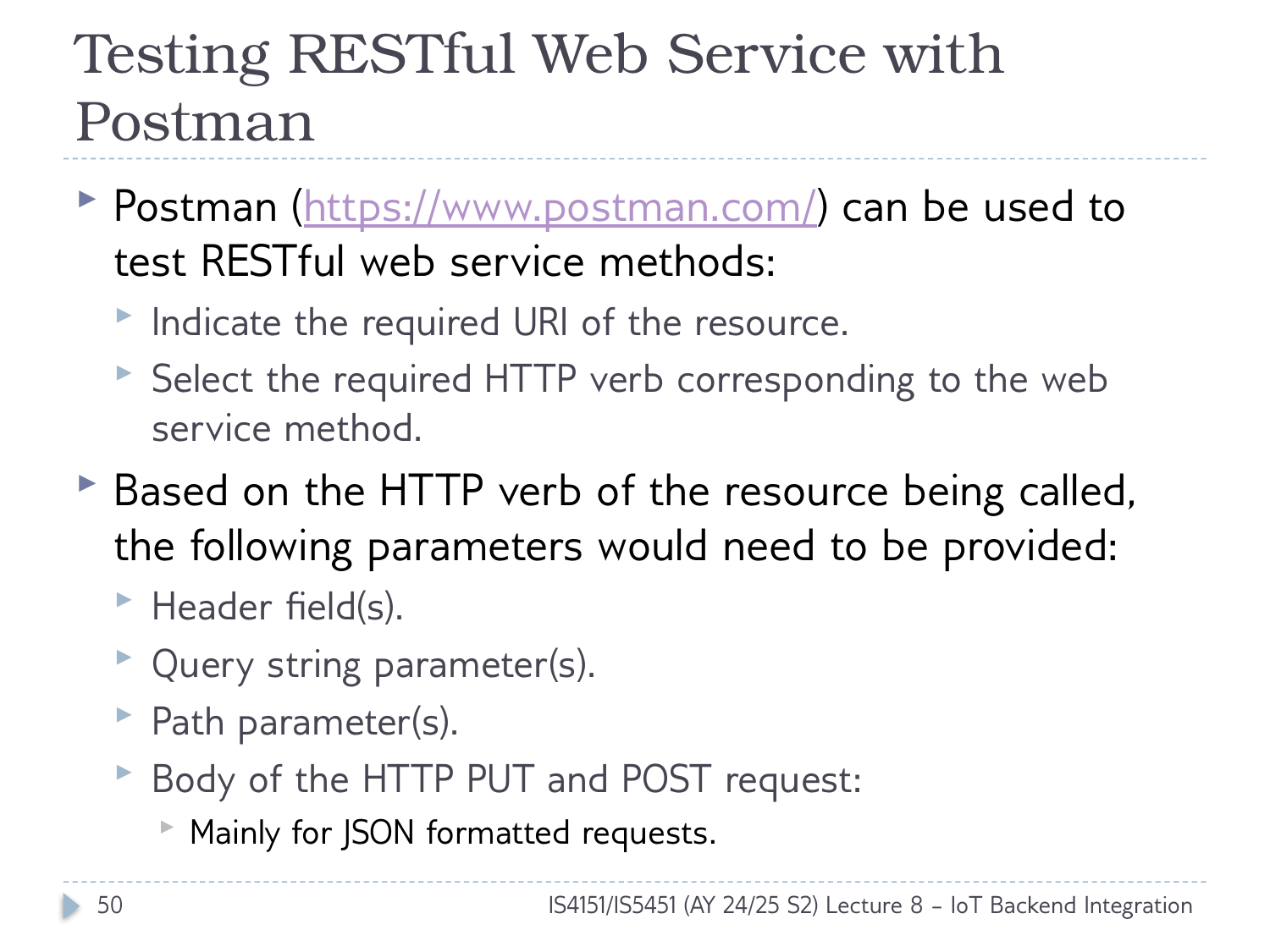

# Testing RESTful Web Service with Postman
Postman (https://www.postman.com/) can be used to test RESTful web service methods:
Indicate the required URI of the resource.
Select the required HTTP verb corresponding to the web service method.
Based on the HTTP verb of the resource being called, the following parameters would need to be provided:
Header field(s).
Query string parameter(s).
Path parameter(s).
Body of the HTTP PUT and POST request:
Mainly for JSON formatted requests.
50
IS4151/IS5451 (AY 24/25 S2) Lecture 8 – IoT Backend Integration